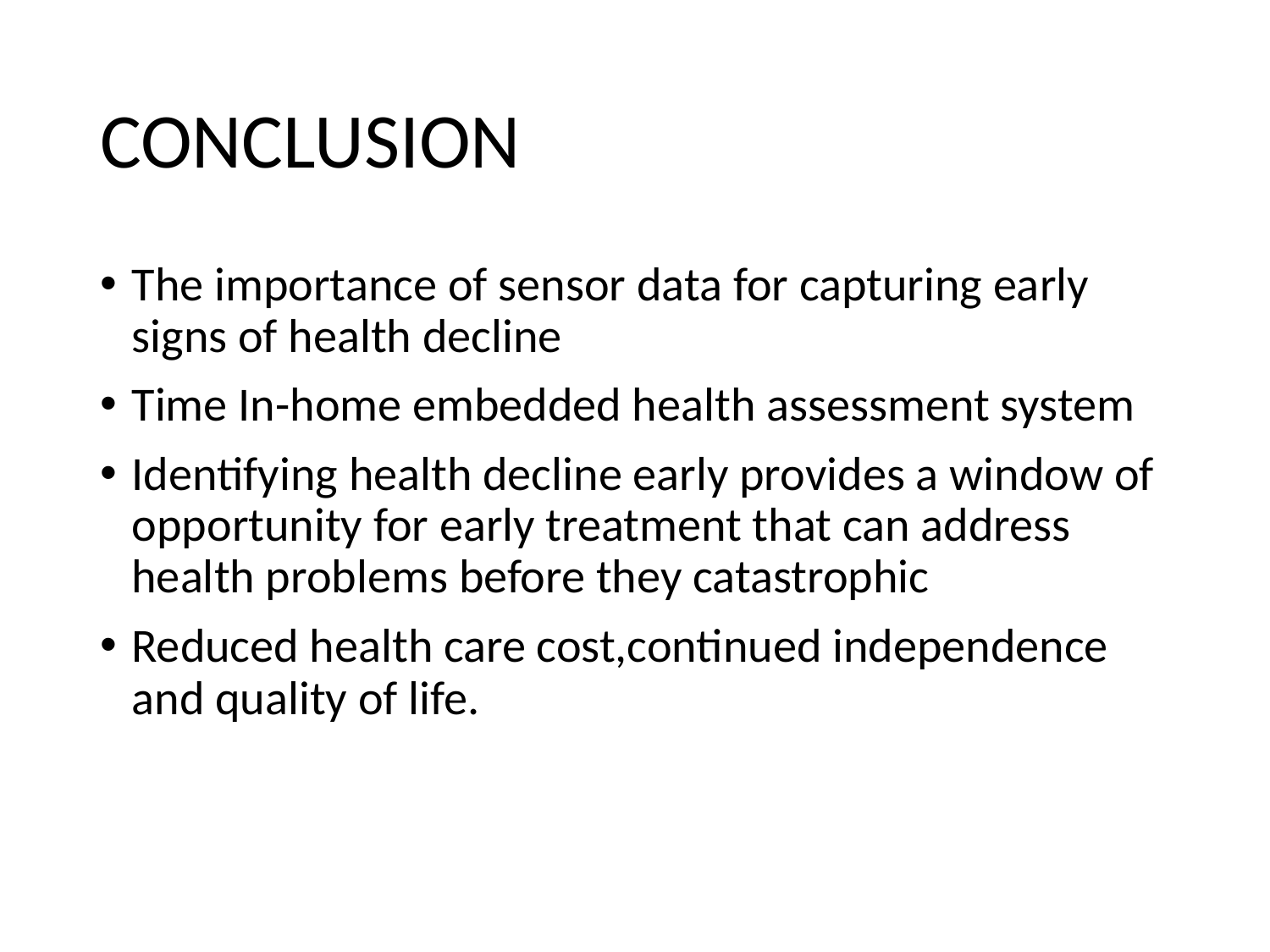

# CONCLUSION
The importance of sensor data for capturing early signs of health decline
Time In-home embedded health assessment system
Identifying health decline early provides a window of opportunity for early treatment that can address health problems before they catastrophic
Reduced health care cost,continued independence and quality of life.